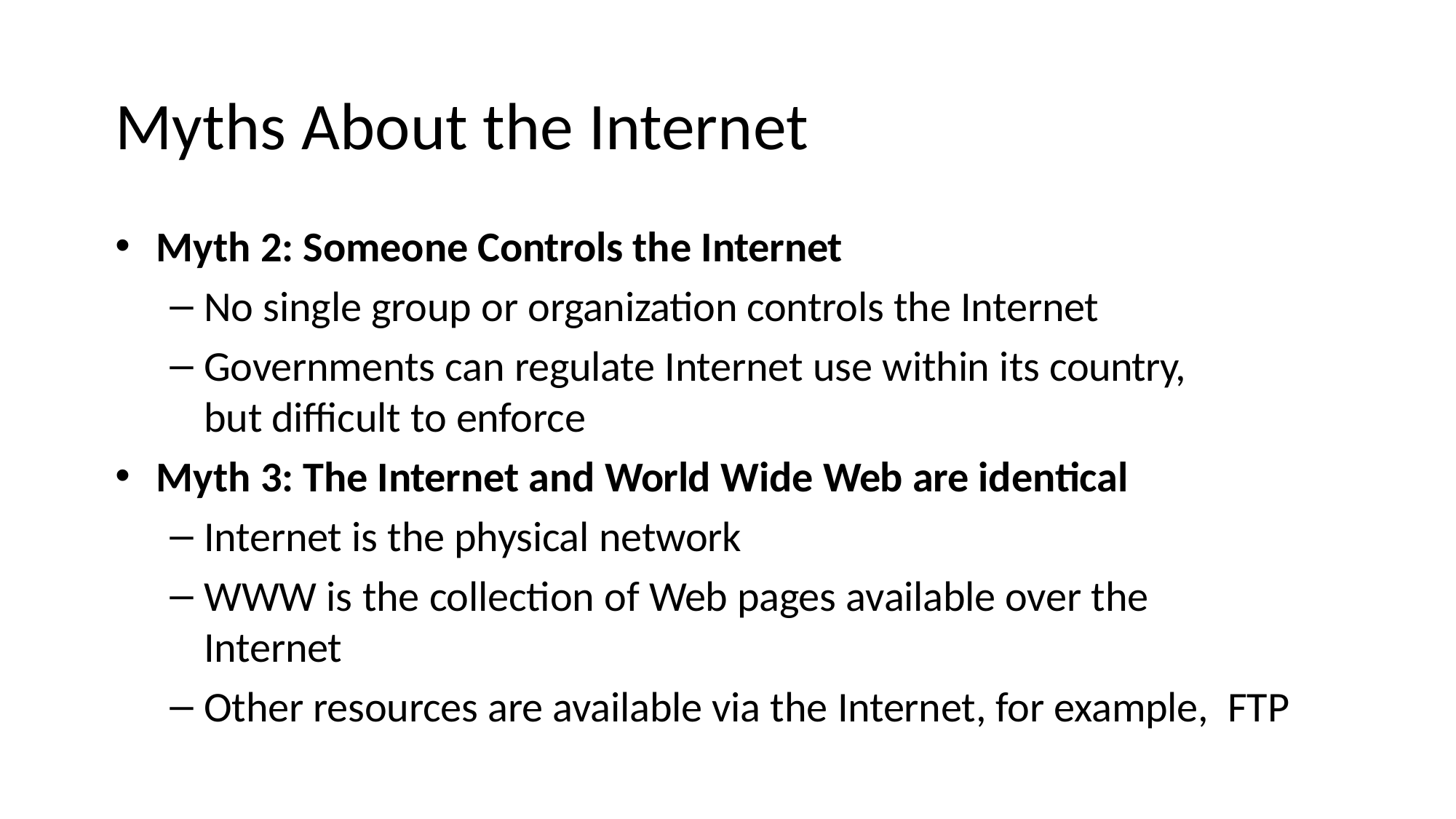

Myths About the Internet
Myth 2: Someone Controls the Internet
No single group or organization controls the Internet
Governments can regulate Internet use within its country,
but difficult to enforce
Myth 3: The Internet and World Wide Web are identical
Internet is the physical network
WWW is the collection of Web pages available over the
Internet
Other resources are available via the Internet, for example,  FTP
13